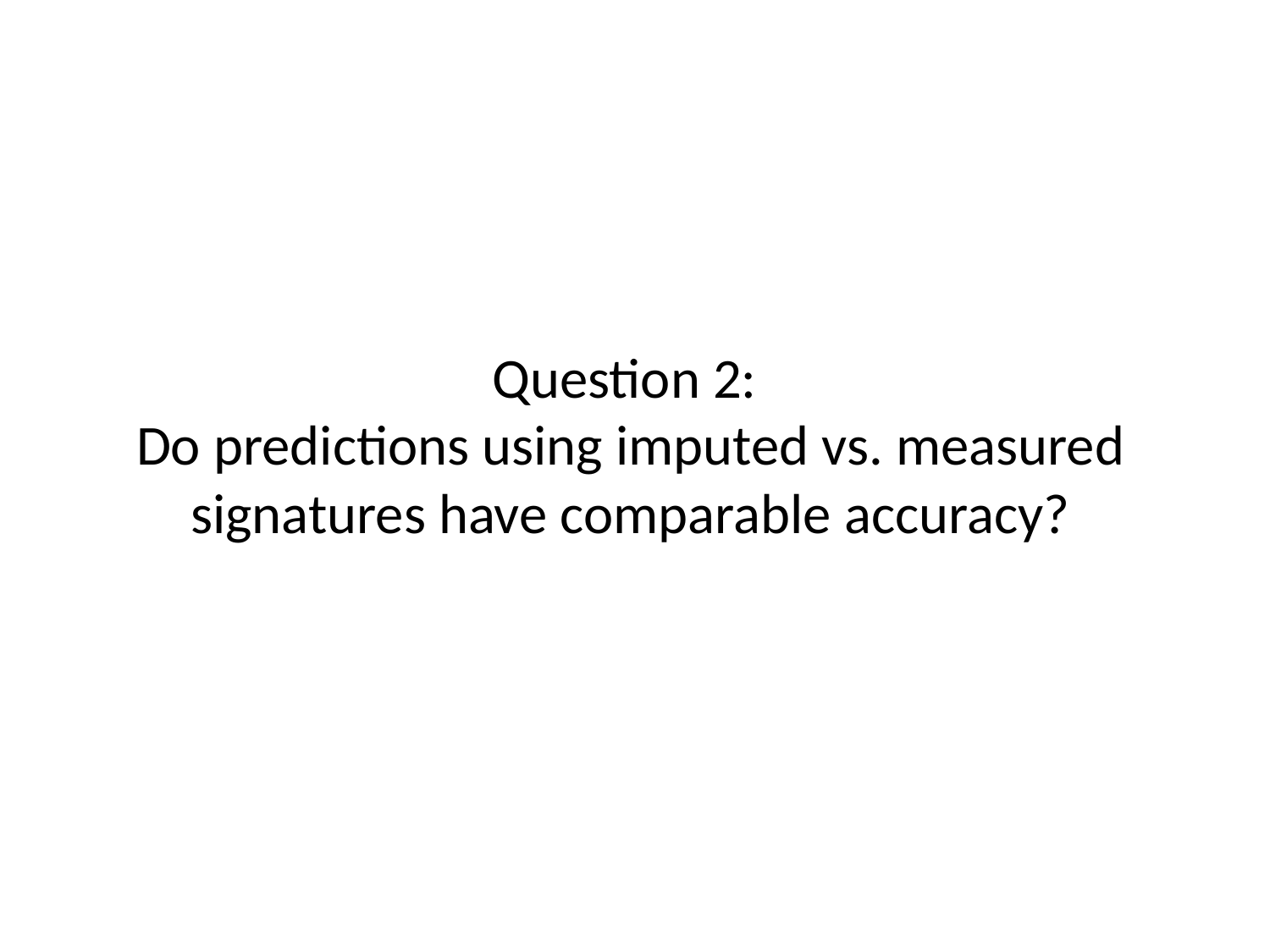

Question 2:
Do predictions using imputed vs. measured signatures have comparable accuracy?